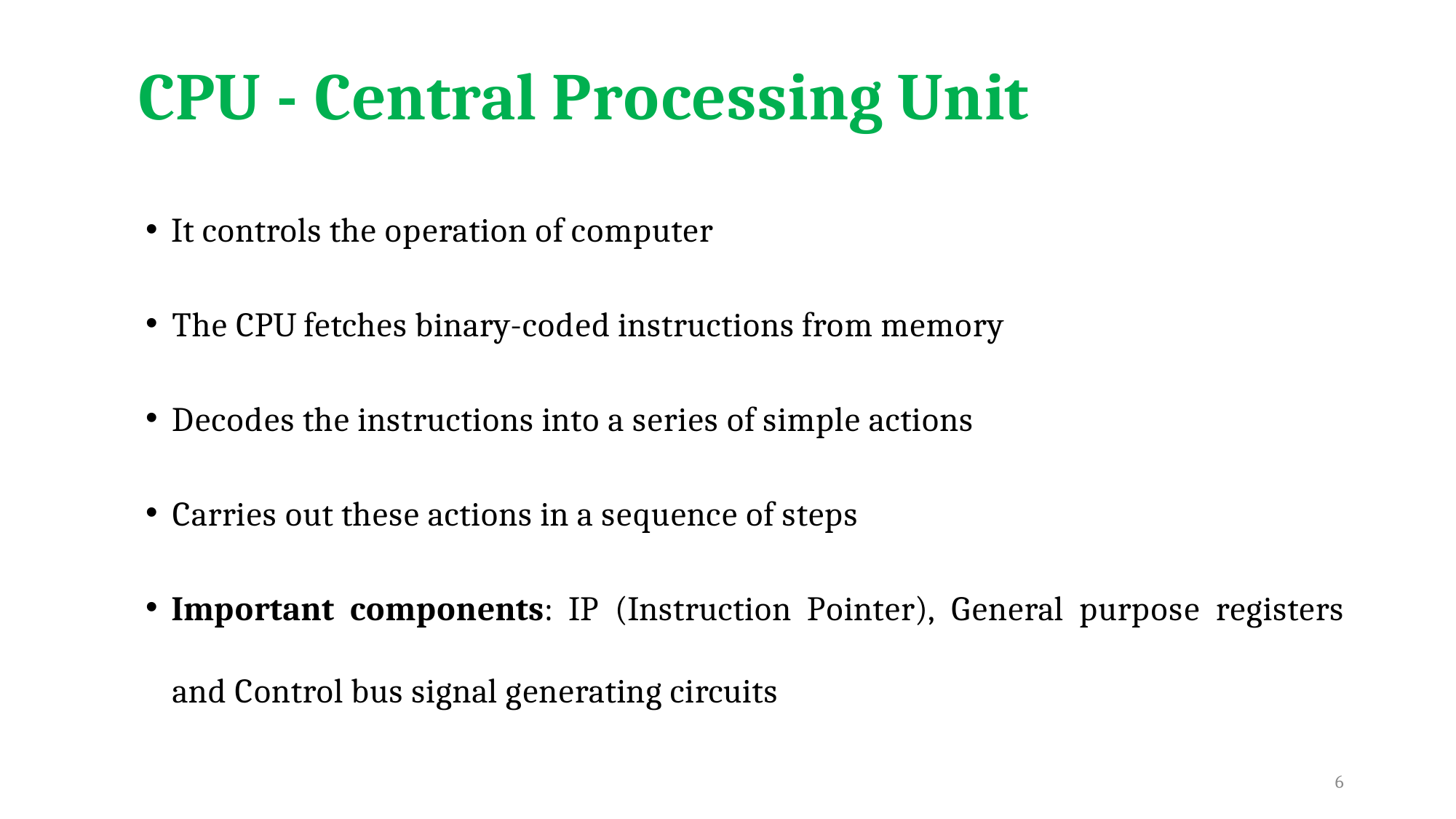

# CPU - Central Processing Unit
It controls the operation of computer
The CPU fetches binary-coded instructions from memory
Decodes the instructions into a series of simple actions
Carries out these actions in a sequence of steps
Important components: IP (Instruction Pointer), General purpose registers and Control bus signal generating circuits
6